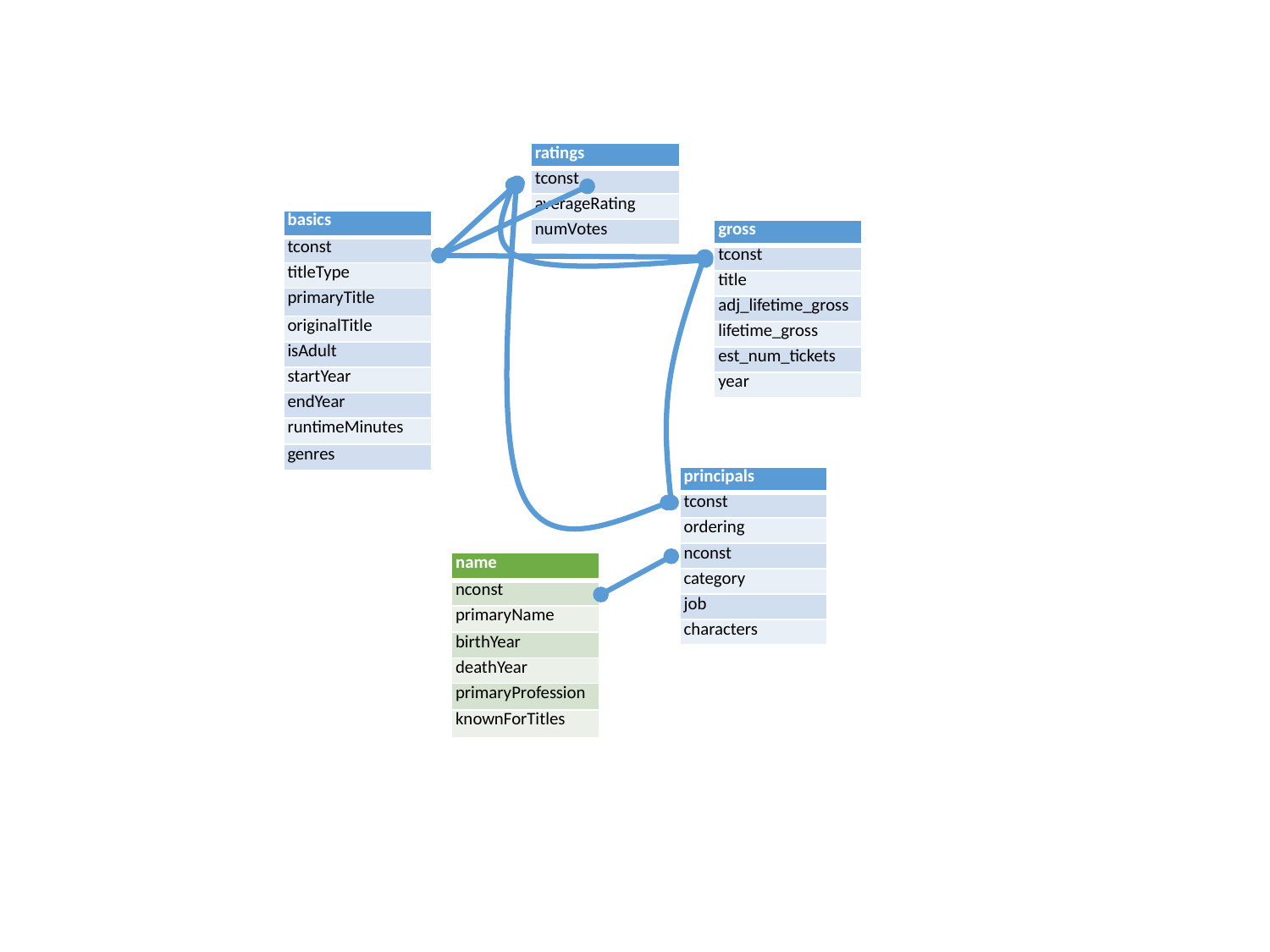

| ratings |
| --- |
| tconst |
| averageRating |
| numVotes |

| basics |
| --- |
| tconst |
| titleType |
| primaryTitle |
| originalTitle |
| isAdult |
| startYear |
| endYear |
| runtimeMinutes |
| genres |
| gross |
| --- |
| tconst |
| title |
| adj\_lifetime\_gross |
| lifetime\_gross |
| est\_num\_tickets |
| year |

| principals |
| --- |
| tconst |
| ordering |
| nconst |
| category |
| job |
| characters |
| name |
| --- |
| nconst |
| primaryName |
| birthYear |
| deathYear |
| primaryProfession |
| knownForTitles |